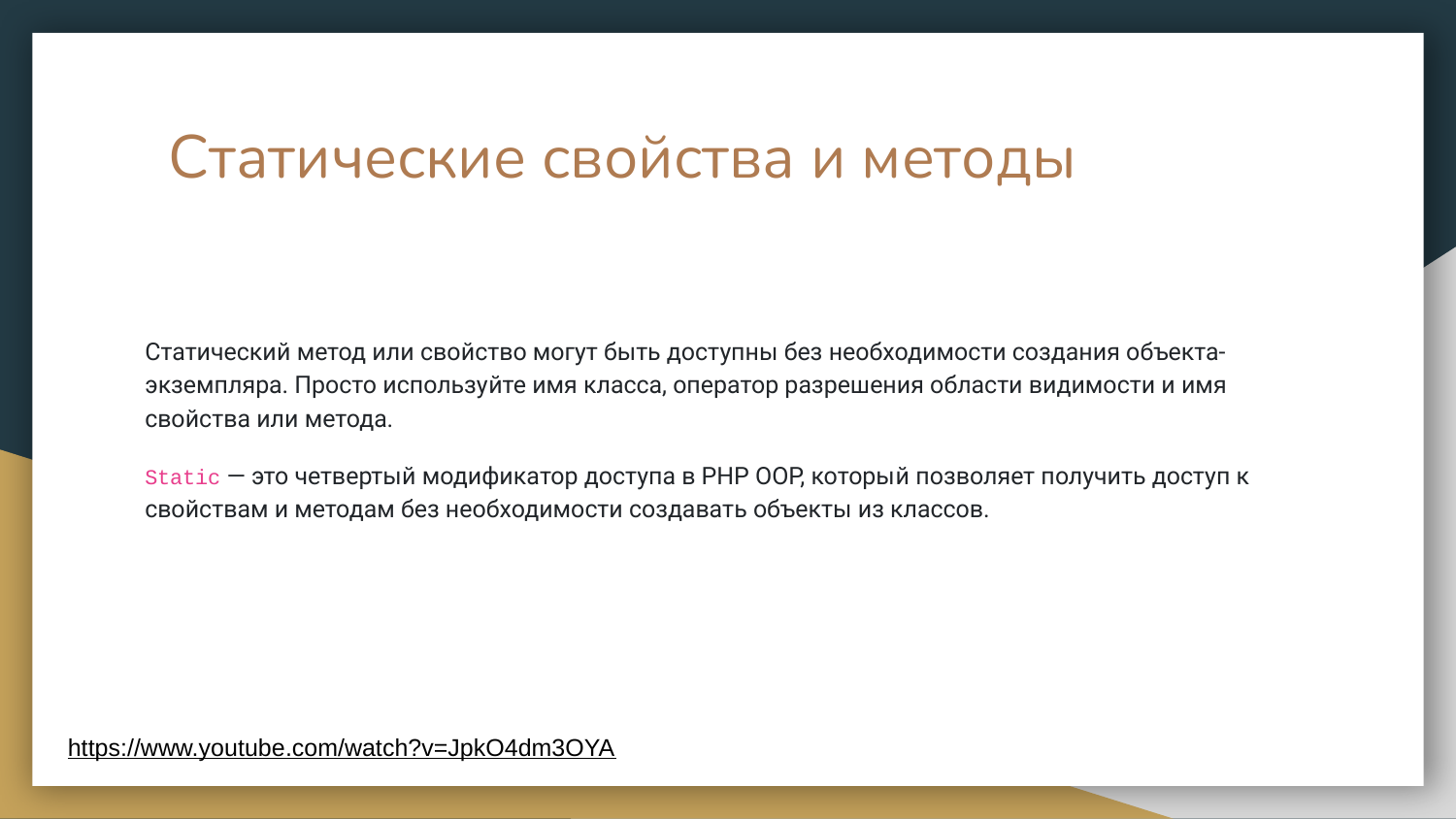

# Статические свойства и методы
Статический метод или свойство могут быть доступны без необходимости создания объекта-экземпляра. Просто используйте имя класса, оператор разрешения области видимости и имя свойства или метода.
Static — это четвертый модификатор доступа в PHP OOP, который позволяет получить доступ к свойствам и методам без необходимости создавать объекты из классов.
https://www.youtube.com/watch?v=JpkO4dm3OYA